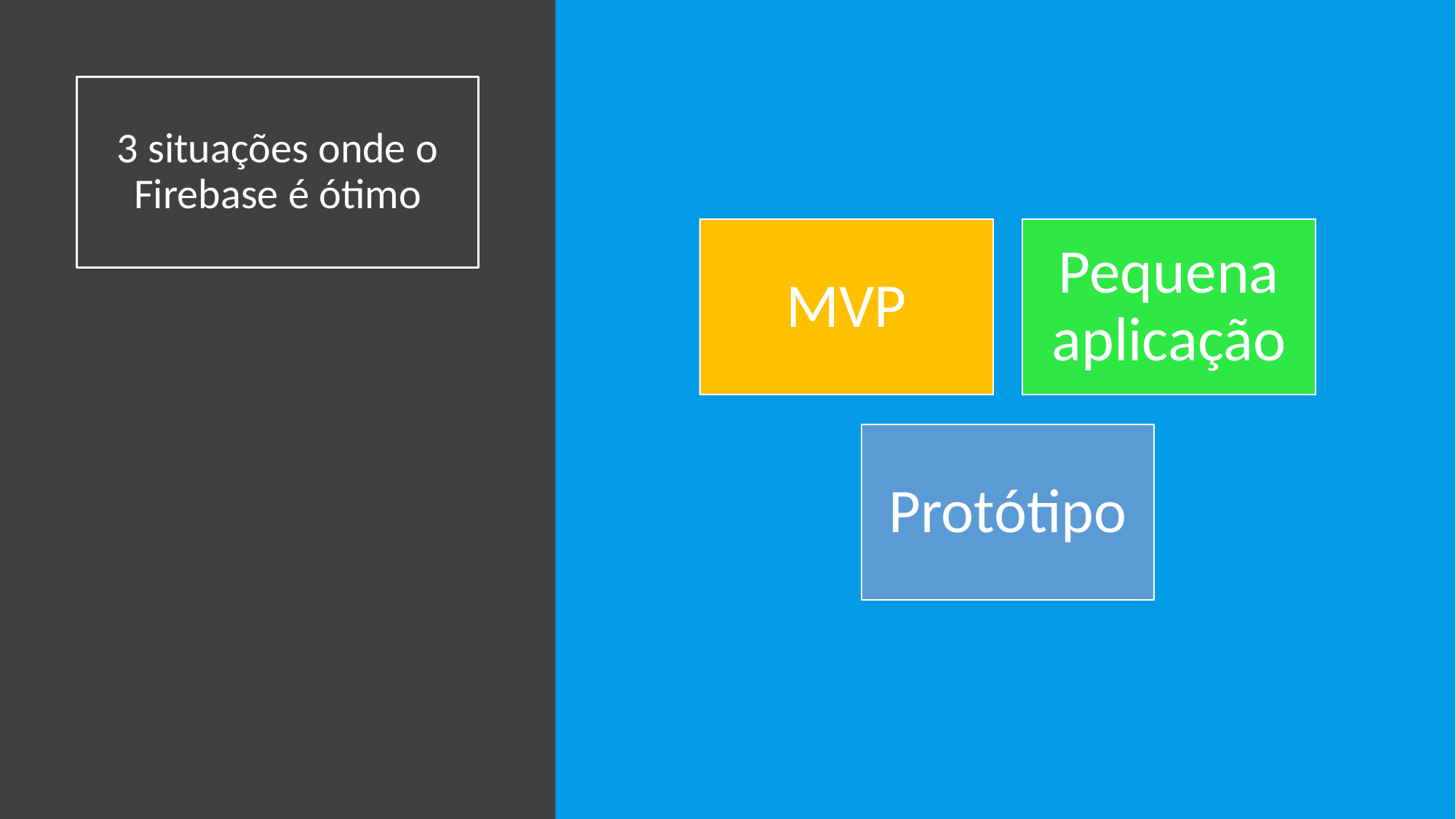

# 3 situações onde o Firebase é ótimo
MVP
Pequena aplicação
Protótipo